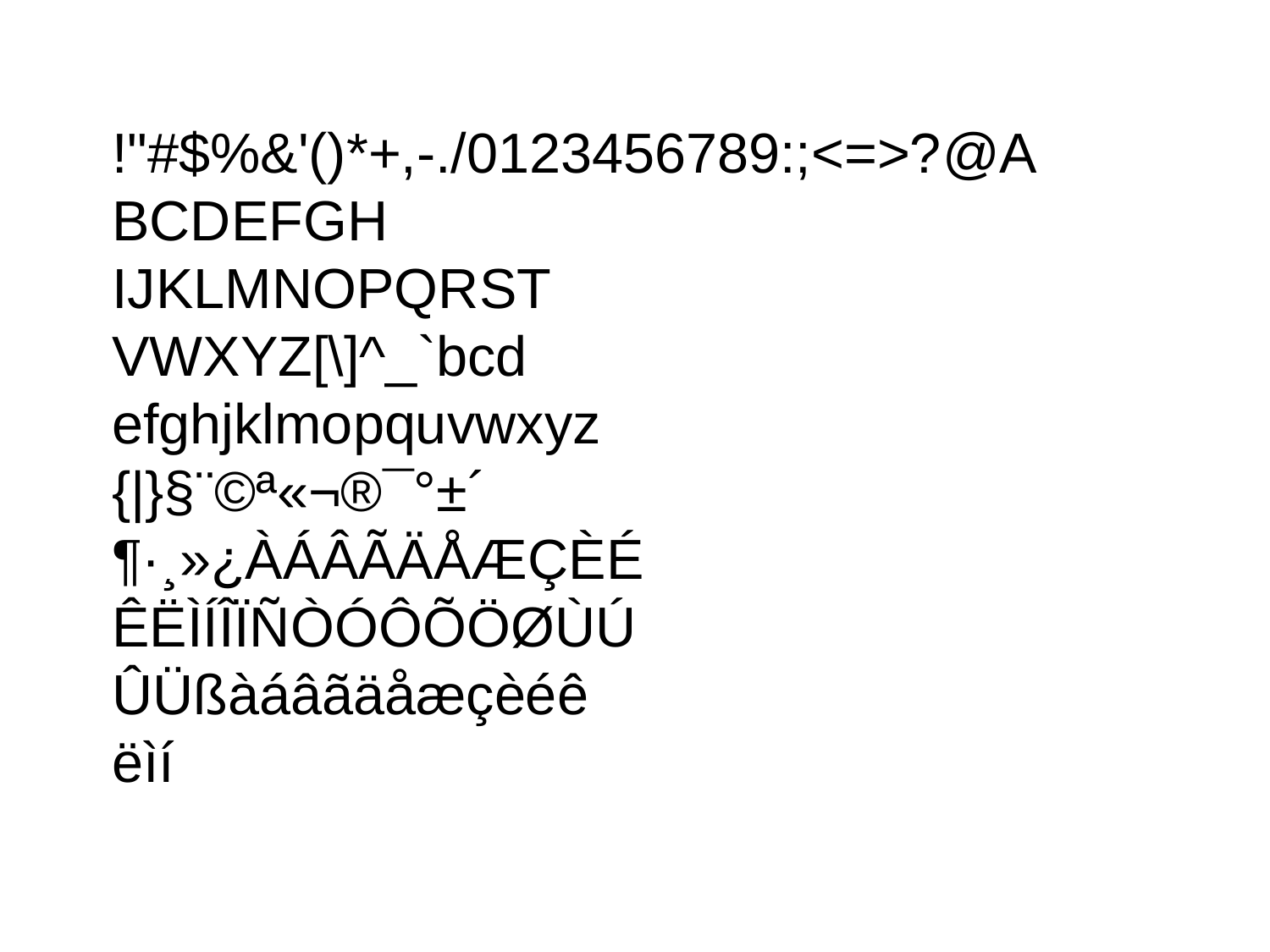

!"#$%&'()*+,-./0123456789:;<=>?@A BCDEFGH
IJKLMNOPQRST
VWXYZ[\]^_`bcd
efghjklmopquvwxyz
{|}§¨©ª«¬®¯°±´
¶·¸»¿ÀÁÂÃÄÅÆÇÈÉ
ÊËÌÍÎÏÑÒÓÔÕÖØÙÚ
ÛÜßàáâãäåæçèéê
ëìí